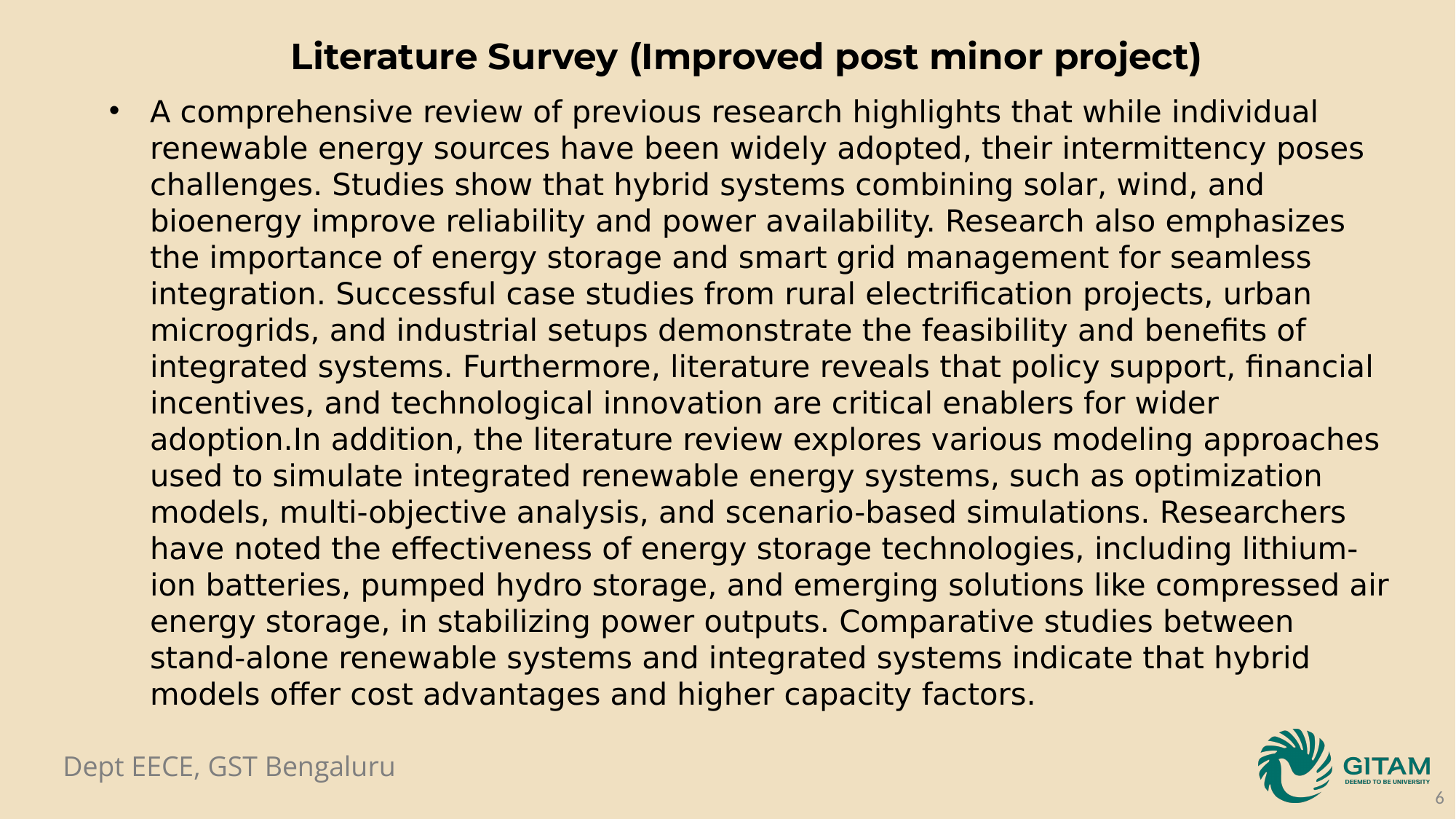

Literature Survey (Improved post minor project)
A comprehensive review of previous research highlights that while individual renewable energy sources have been widely adopted, their intermittency poses challenges. Studies show that hybrid systems combining solar, wind, and bioenergy improve reliability and power availability. Research also emphasizes the importance of energy storage and smart grid management for seamless integration. Successful case studies from rural electrification projects, urban microgrids, and industrial setups demonstrate the feasibility and benefits of integrated systems. Furthermore, literature reveals that policy support, financial incentives, and technological innovation are critical enablers for wider adoption.In addition, the literature review explores various modeling approaches used to simulate integrated renewable energy systems, such as optimization models, multi-objective analysis, and scenario-based simulations. Researchers have noted the effectiveness of energy storage technologies, including lithium-ion batteries, pumped hydro storage, and emerging solutions like compressed air energy storage, in stabilizing power outputs. Comparative studies between stand-alone renewable systems and integrated systems indicate that hybrid models offer cost advantages and higher capacity factors.
6